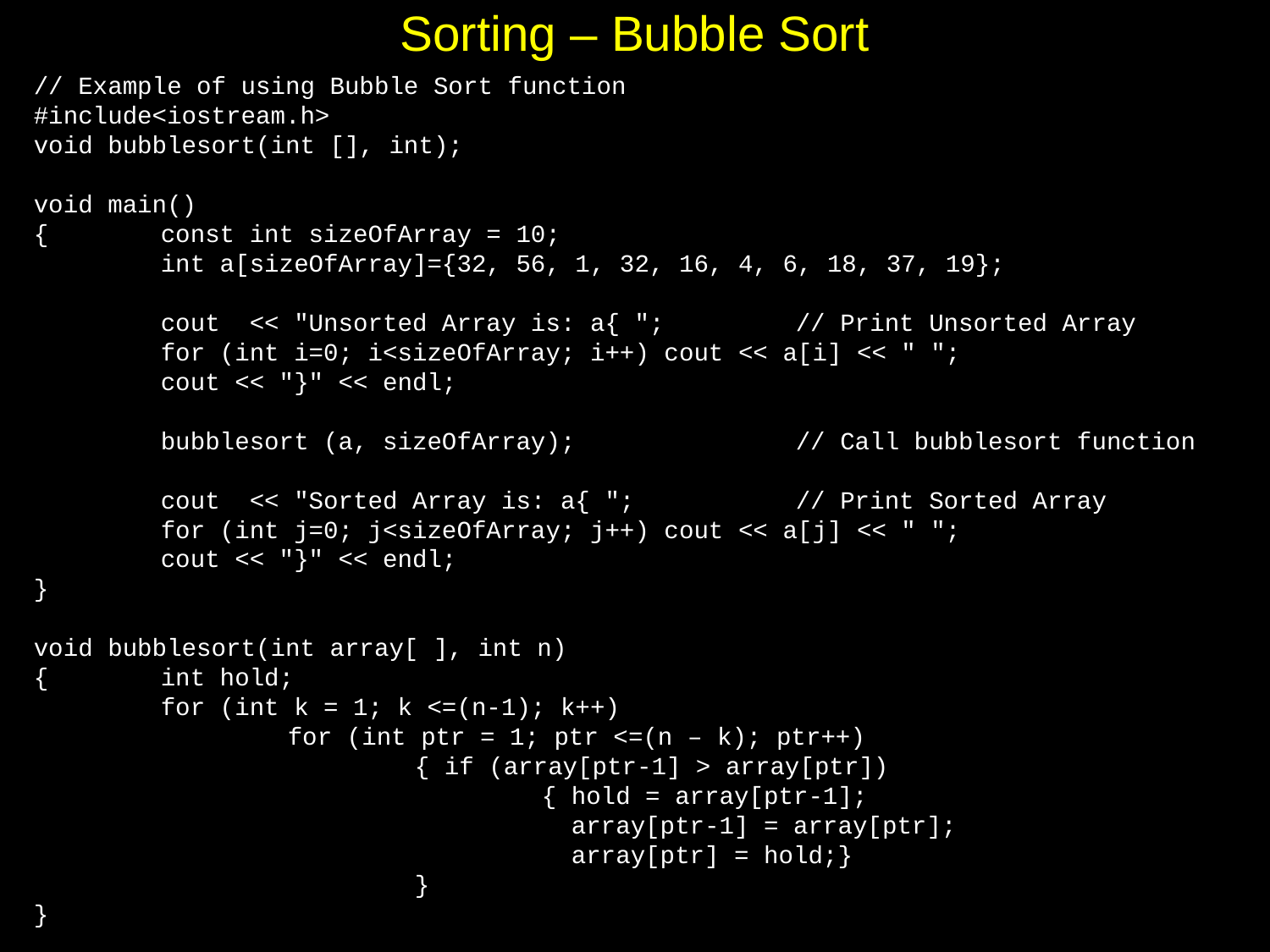

# Sorting – Bubble Sort
// Example of using Bubble Sort function
#include<iostream.h>
void bubblesort(int [], int);
void main()
{	const int sizeOfArray = 10;
	int a[sizeOfArray]={32, 56, 1, 32, 16, 4, 6, 18, 37, 19};
	cout  << "Unsorted Array is: a{ ";     	// Print Unsorted Array
	for (int i=0; i<sizeOfArray; i++) cout << a[i] << " ";
	cout << "}" << endl;
	bubblesort (a, sizeOfArray);           	// Call bubblesort function
	cout  << "Sorted Array is: a{ ";     	// Print Sorted Array
	for (int j=0; j<sizeOfArray; j++) cout << a[j] << " ";
	cout << "}" << endl;
}
void bubblesort(int array[ ], int n)
{	int hold;
	for (int k = 1; k <=(n-1); k++)
		for (int ptr = 1; ptr <=(n – k); ptr++)
			{ if (array[ptr-1] > array[ptr])
				{ hold = array[ptr-1];
				  array[ptr-1] = array[ptr];
				  array[ptr] = hold;}
			}
}